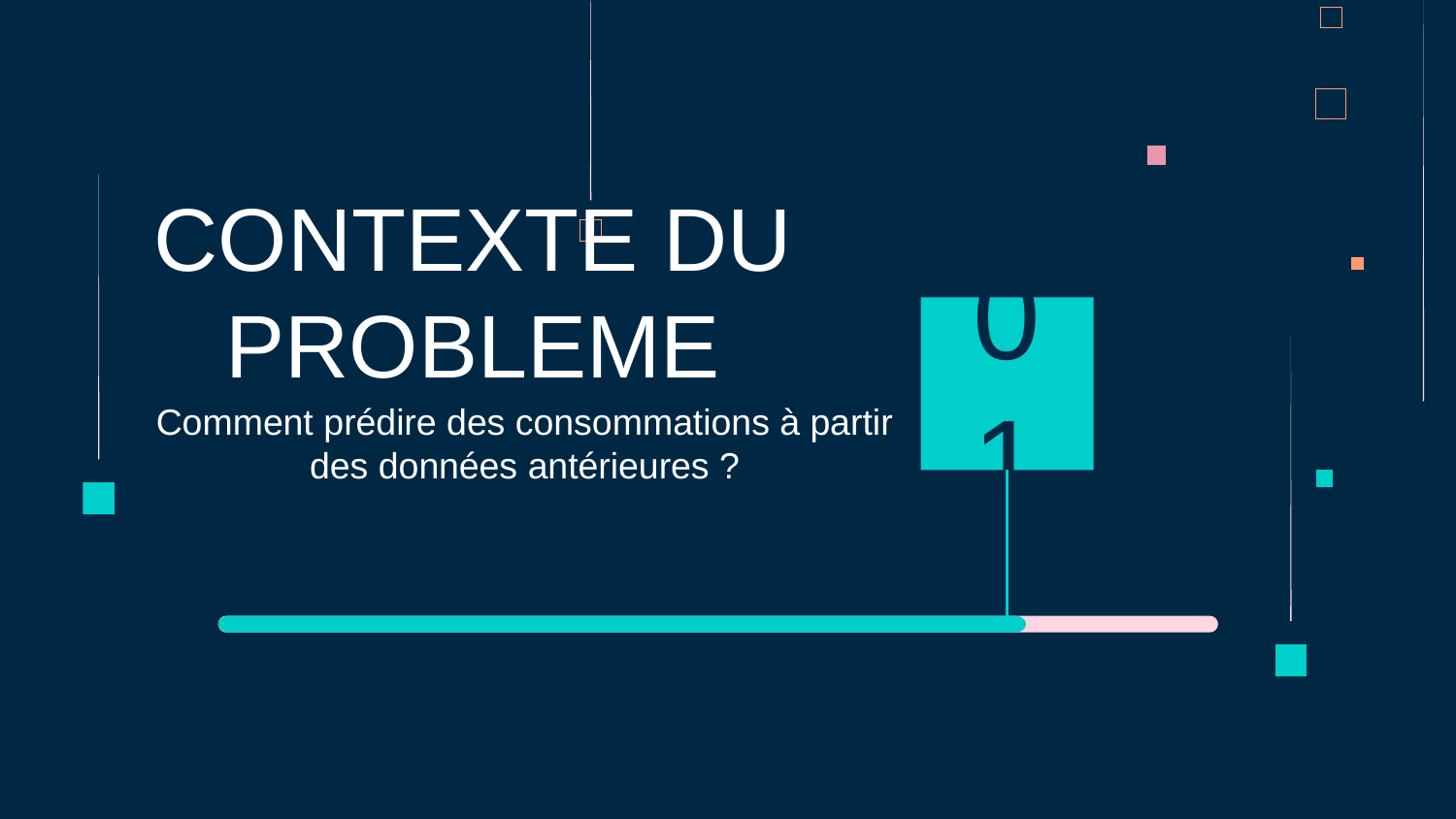

# CONTEXTE DU PROBLEME

01
Comment prédire des consommations à partir des données antérieures ?